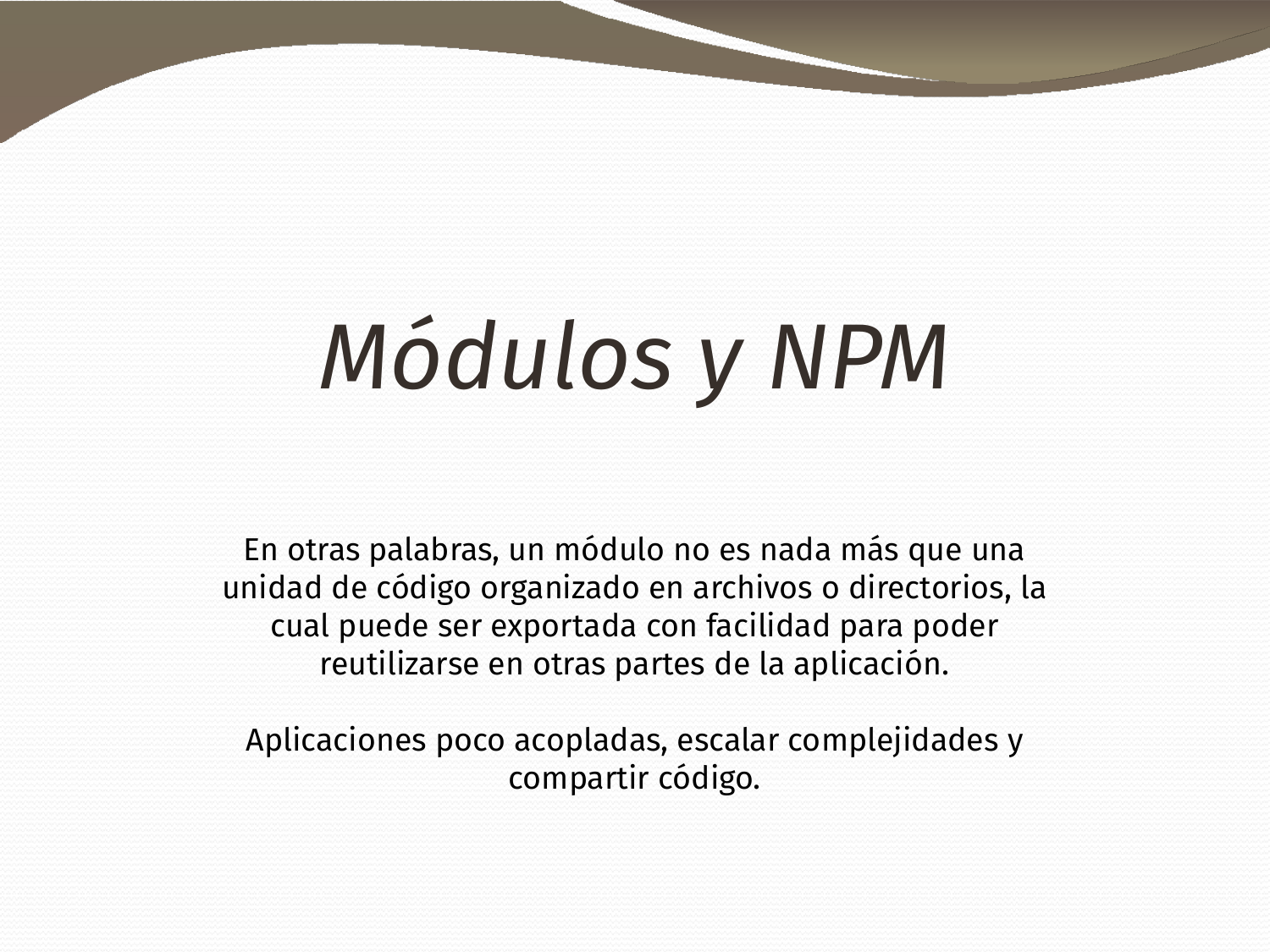

# Módulos y NPM
En otras palabras, un módulo no es nada más que una unidad de código organizado en archivos o directorios, la cual puede ser exportada con facilidad para poder reutilizarse en otras partes de la aplicación.

Aplicaciones poco acopladas, escalar complejidades y compartir código.